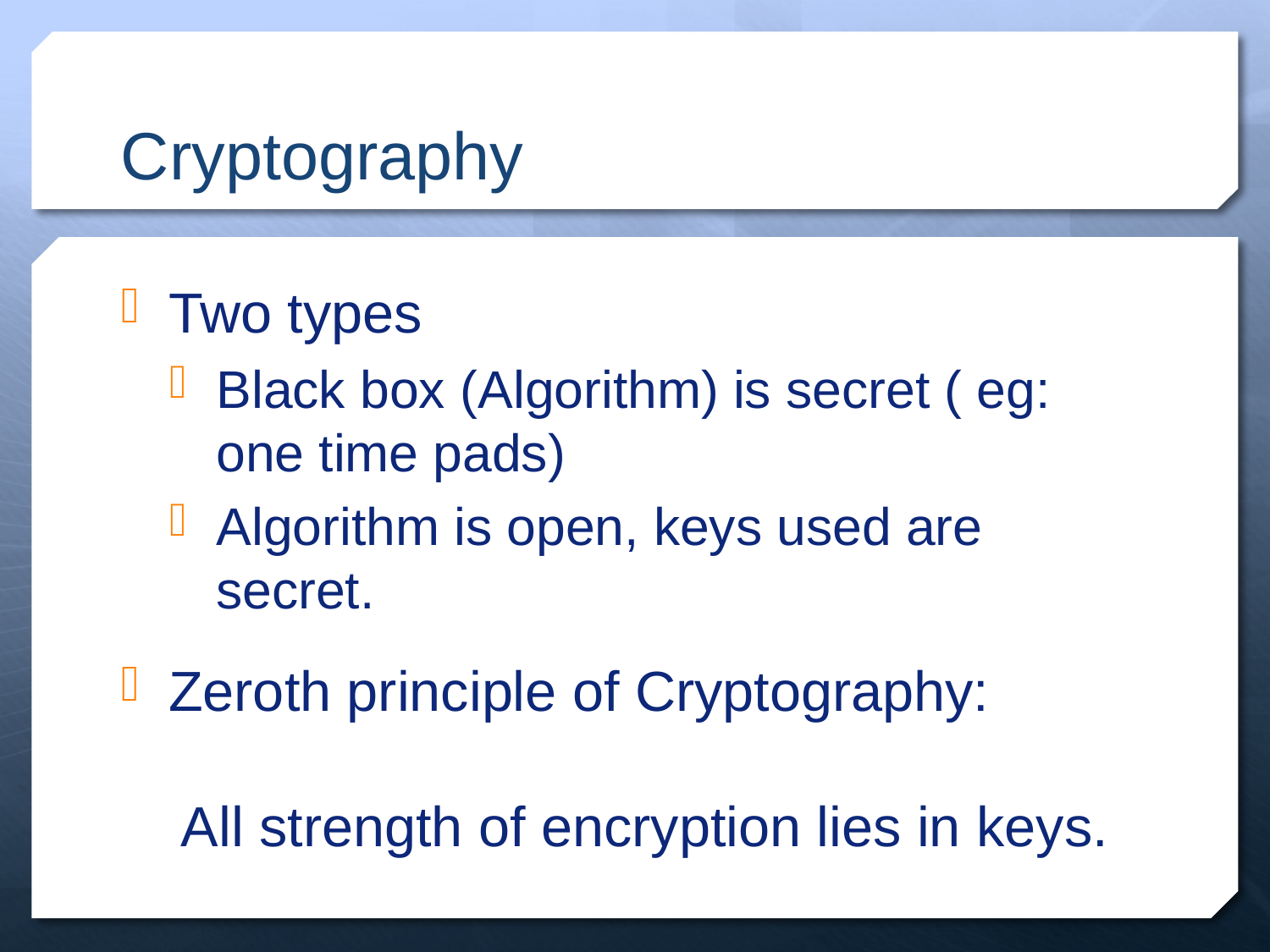

# Cryptography
Two types
Black box (Algorithm) is secret ( eg: one time pads)
Algorithm is open, keys used are secret.
Zeroth principle of Cryptography:
 All strength of encryption lies in keys.